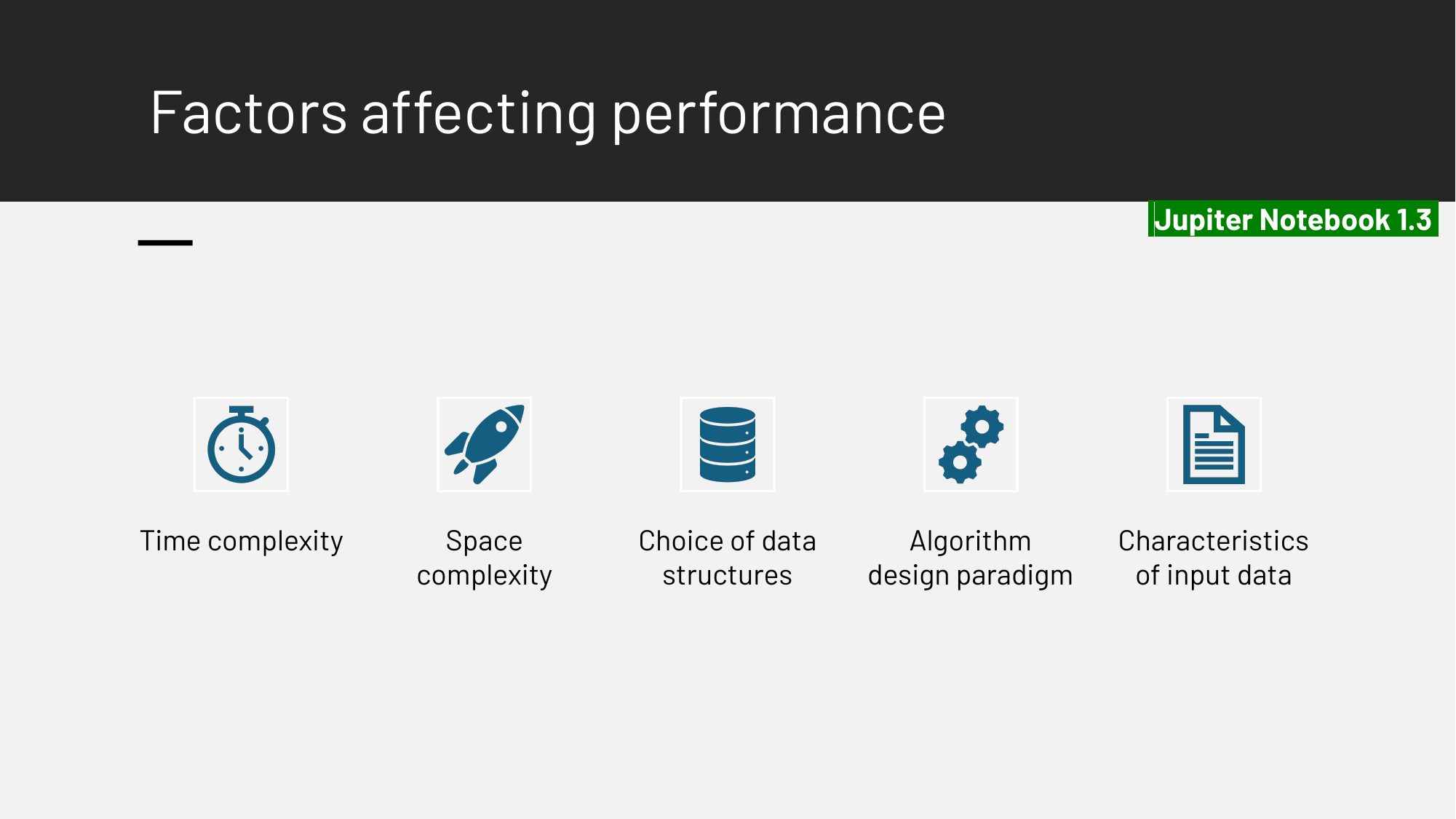

# Factors affecting performance
 Jupiter Notebook 1.3

Time complexity
Space complexity
Choice of data structures
Algorithm design paradigm
Characteristics of input data